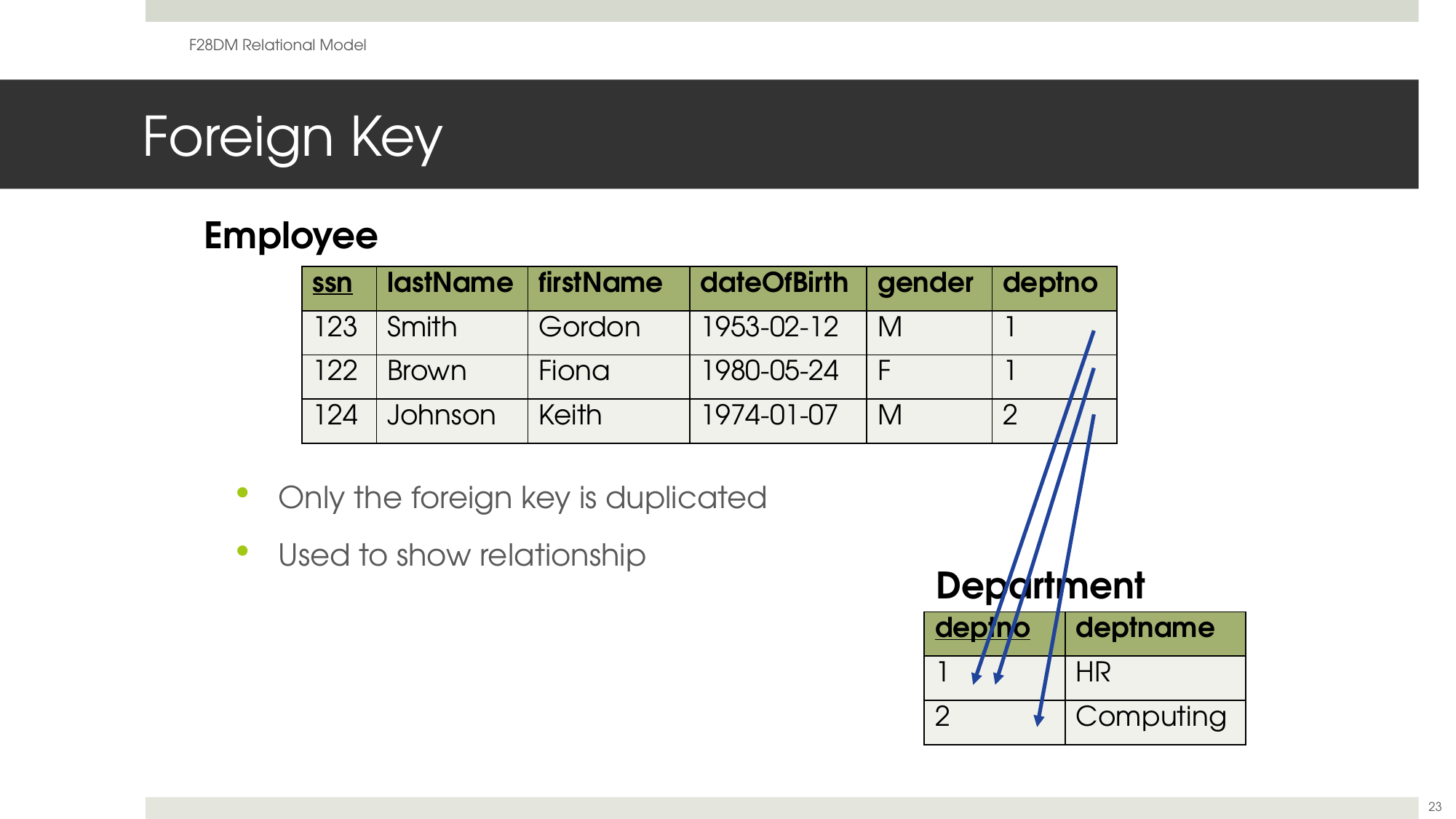

F28DM Relational Model

# Foreign Key
Employee
| ssn | lastName | firstName | dateOfBirth | gender | deptno |
| --- | --- | --- | --- | --- | --- |
| 123 | Smith | Gordon | 1953-02-12 | M | 1 |
| 122 | Brown | Fiona | 1980-05-24 | F | 1 |
| 124 | Johnson | Keith | 1974-01-07 | M | 2 |
Only the foreign key is duplicated
Used to show relationship
Department
| deptno | deptname |
| --- | --- |
| 1 | HR |
| 2 | Computing |
23